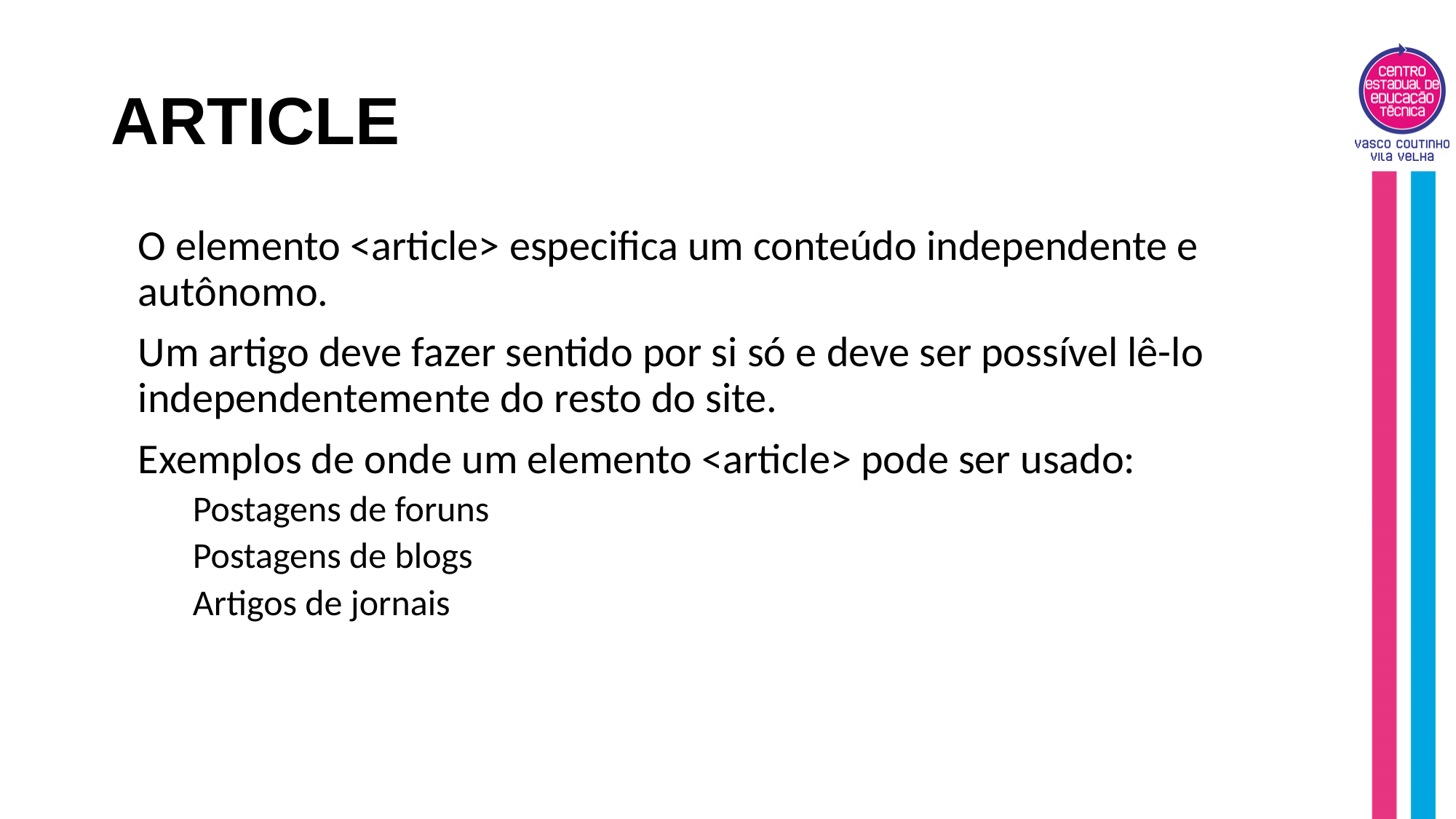

# ARTICLE
O elemento <article> especifica um conteúdo independente e autônomo.
Um artigo deve fazer sentido por si só e deve ser possível lê-lo independentemente do resto do site.
Exemplos de onde um elemento <article> pode ser usado:
Postagens de foruns
Postagens de blogs
Artigos de jornais